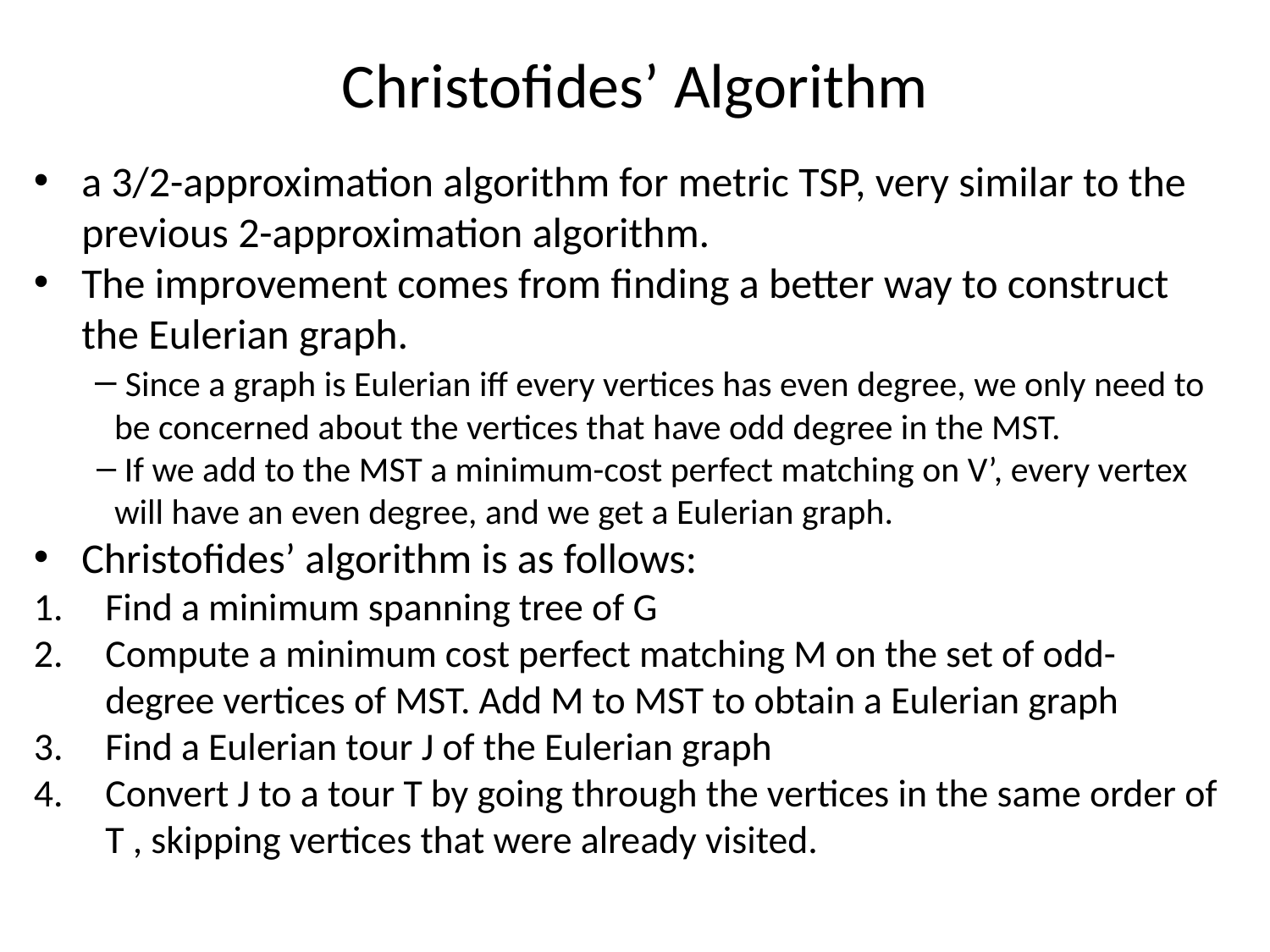

# Christofides’ Algorithm
a 3/2-approximation algorithm for metric TSP, very similar to the previous 2-approximation algorithm.
The improvement comes from finding a better way to construct the Eulerian graph.
 Since a graph is Eulerian iff every vertices has even degree, we only need to be concerned about the vertices that have odd degree in the MST.
 If we add to the MST a minimum-cost perfect matching on V’, every vertex will have an even degree, and we get a Eulerian graph.
Christofides’ algorithm is as follows:
Find a minimum spanning tree of G
Compute a minimum cost perfect matching M on the set of odd-degree vertices of MST. Add M to MST to obtain a Eulerian graph
Find a Eulerian tour J of the Eulerian graph
Convert J to a tour T by going through the vertices in the same order of T , skipping vertices that were already visited.